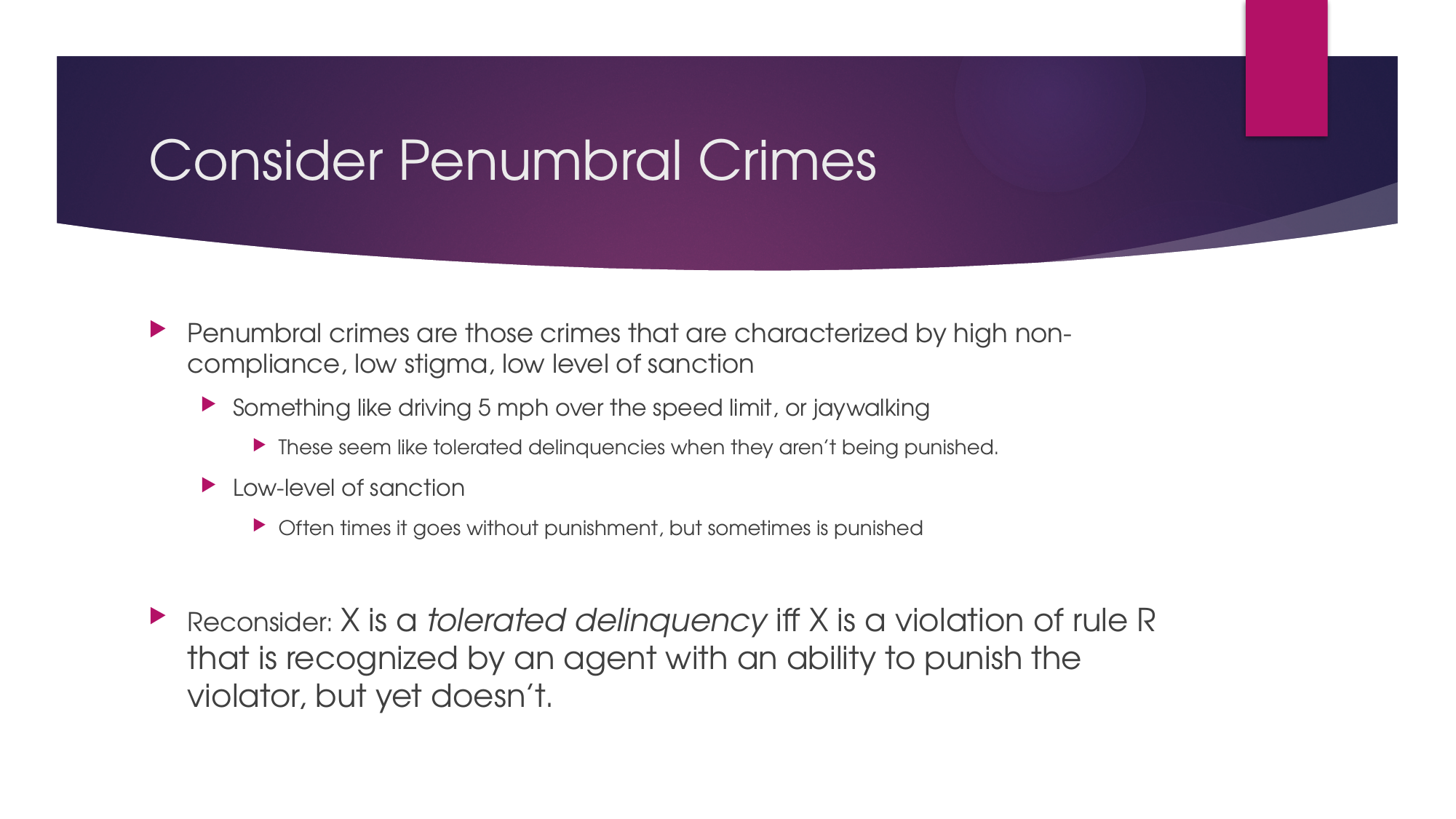

# Consider Penumbral Crimes
Penumbral crimes are those crimes that are characterized by high non-compliance, low stigma, low level of sanction
Something like driving 5 mph over the speed limit, or jaywalking
These seem like tolerated delinquencies when they aren’t being punished.
Low-level of sanction
Often times it goes without punishment, but sometimes is punished

Reconsider: X is a tolerated delinquency iff X is a violation of rule R that is recognized by an agent with an ability to punish the violator, but yet doesn’t.